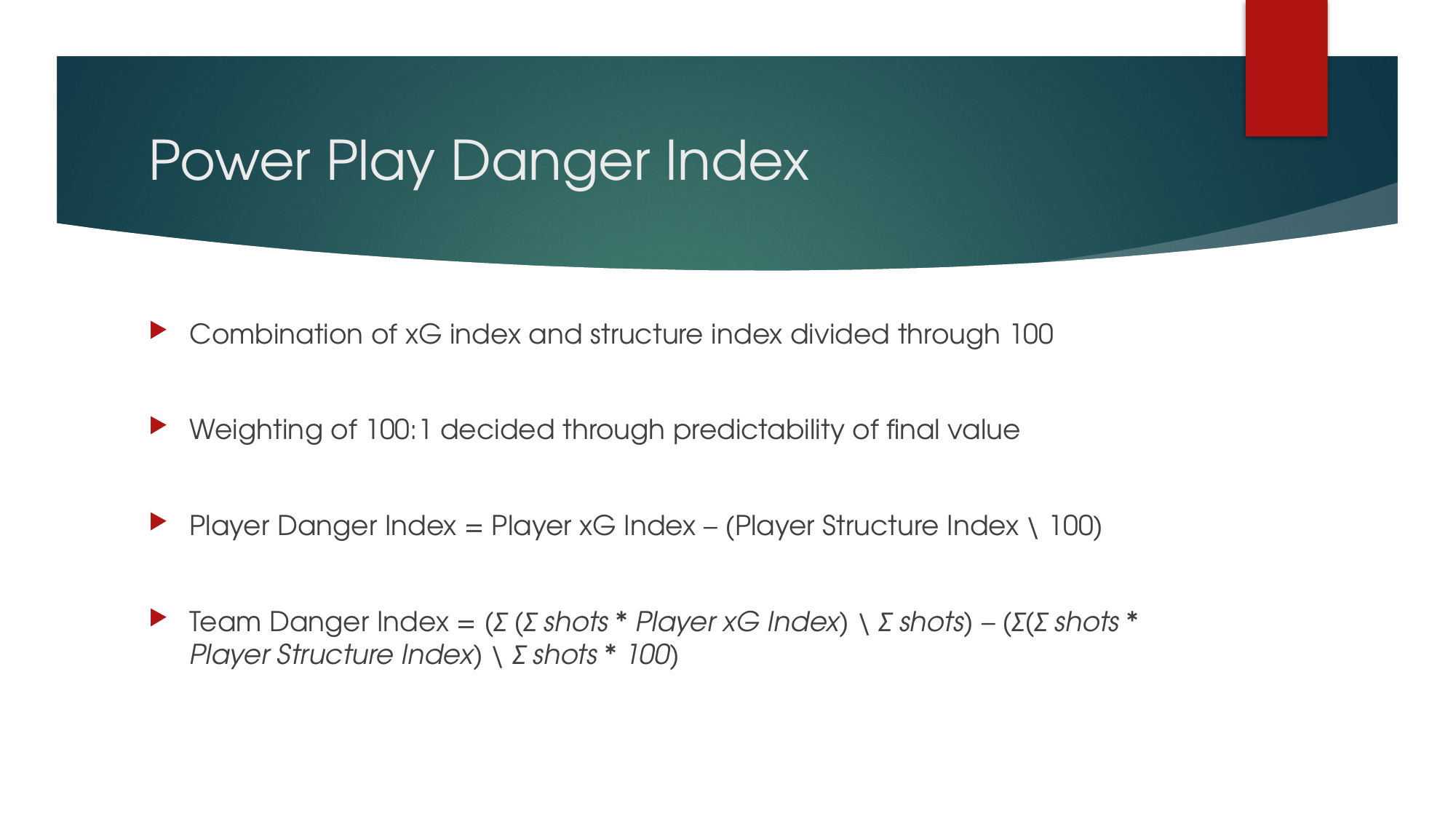

# Power Play Danger Index
Combination of xG index and structure index divided through 100

Weighting of 100:1 decided through predictability of final value

Player Danger Index = Player xG Index – (Player Structure Index \ 100)

Team Danger Index = (Σ (Σ shots * Player xG Index) \ Σ shots) – (Σ(Σ shots * Player Structure Index) \ Σ shots * 100)